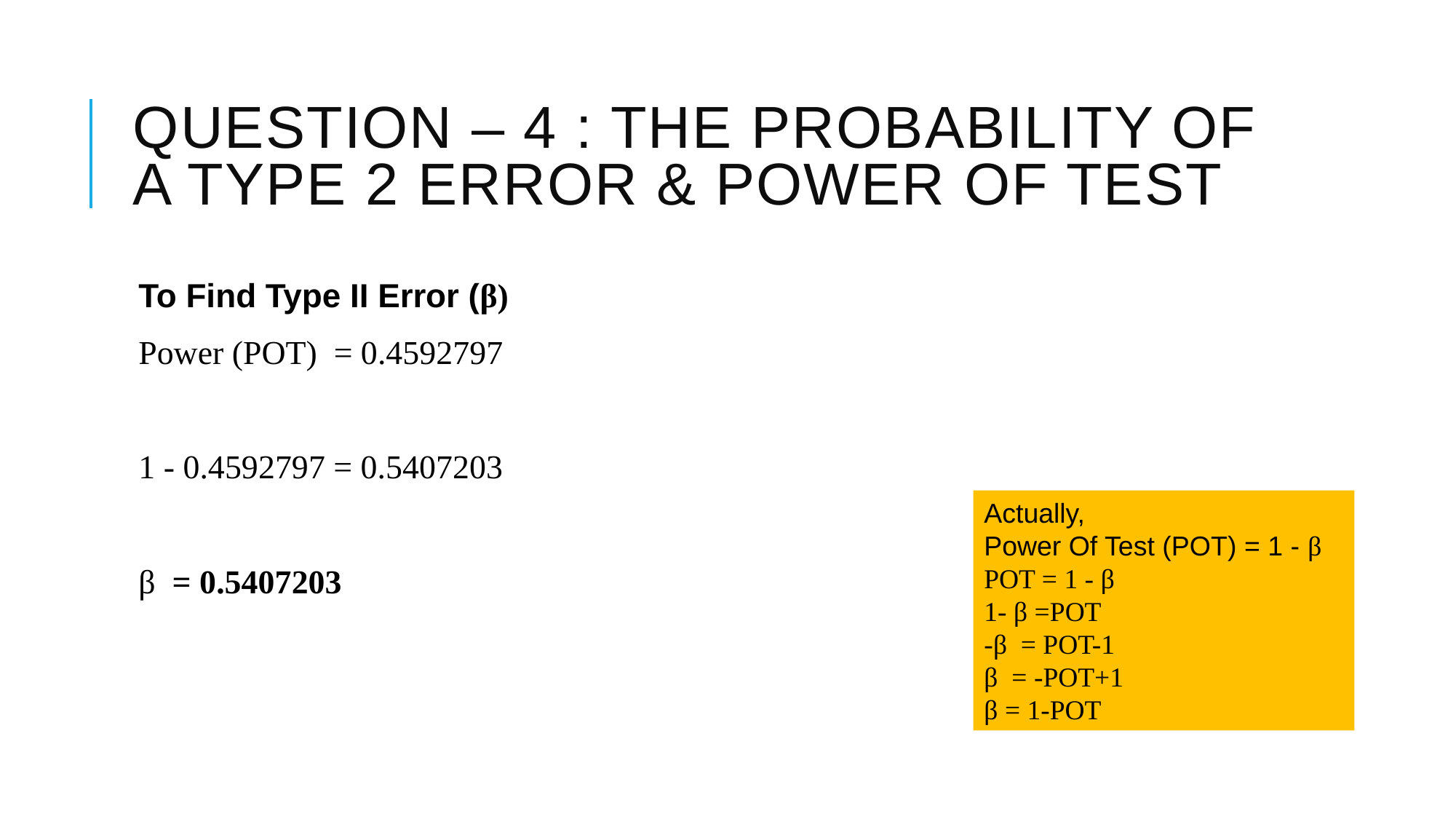

# Question – 4 : The probability of a type 2 error & Power of Test
To Find Type II Error (β)
Power (POT)  = 0.4592797

1 - 0.4592797 = 0.5407203

β  = 0.5407203

Actually,
Power Of Test (POT) = 1 - β
POT = 1 - β
1- β =POT
-β  = POT-1
β  = -POT+1
β = 1-POT